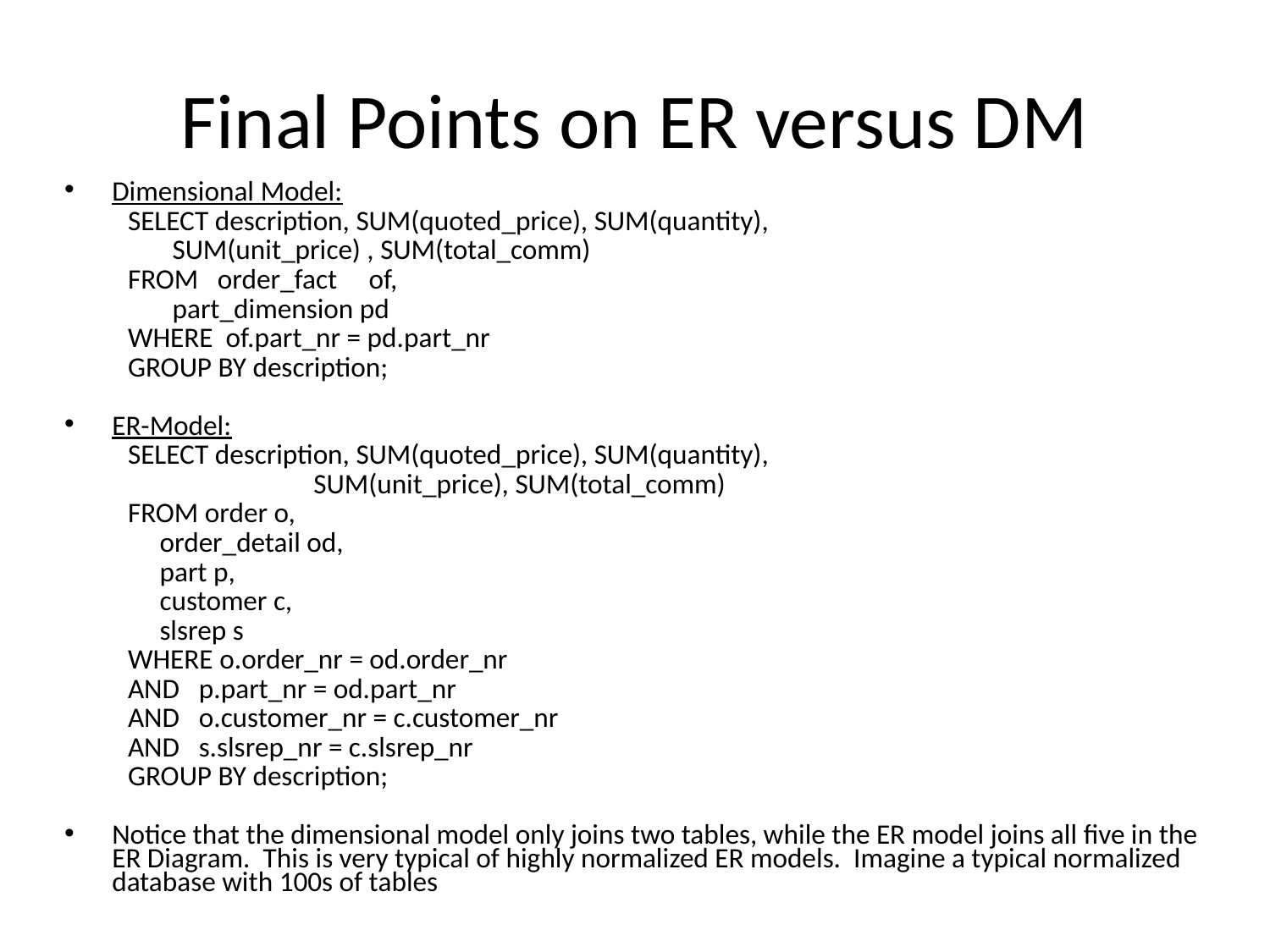

# Final Points on ER versus DM
Dimensional Model:
SELECT description, SUM(quoted_price), SUM(quantity),
       SUM(unit_price) , SUM(total_comm)
FROM   order_fact     of,
       part_dimension pd
WHERE  of.part_nr = pd.part_nr
GROUP BY description;

ER-Model:
SELECT description, SUM(quoted_price), SUM(quantity),
		   SUM(unit_price), SUM(total_comm)
FROM order o,
     order_detail od,
     part p,
     customer c,
     slsrep s
WHERE o.order_nr = od.order_nr
AND   p.part_nr = od.part_nr
AND   o.customer_nr = c.customer_nr
AND   s.slsrep_nr = c.slsrep_nr
GROUP BY description;

Notice that the dimensional model only joins two tables, while the ER model joins all five in the ER Diagram.  This is very typical of highly normalized ER models.  Imagine a typical normalized database with 100s of tables